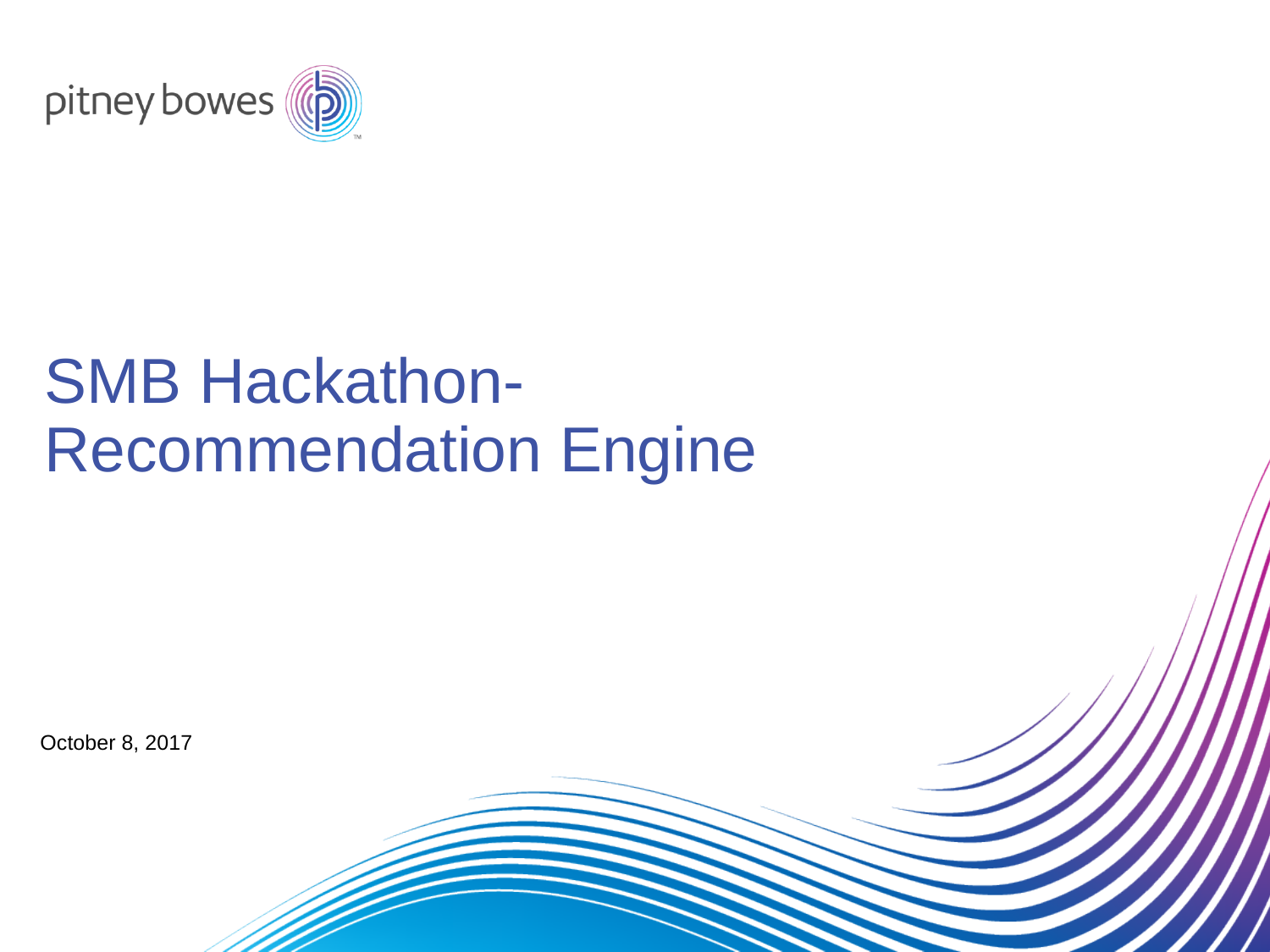

# SMB Hackathon- Recommendation Engine
October 8, 2017